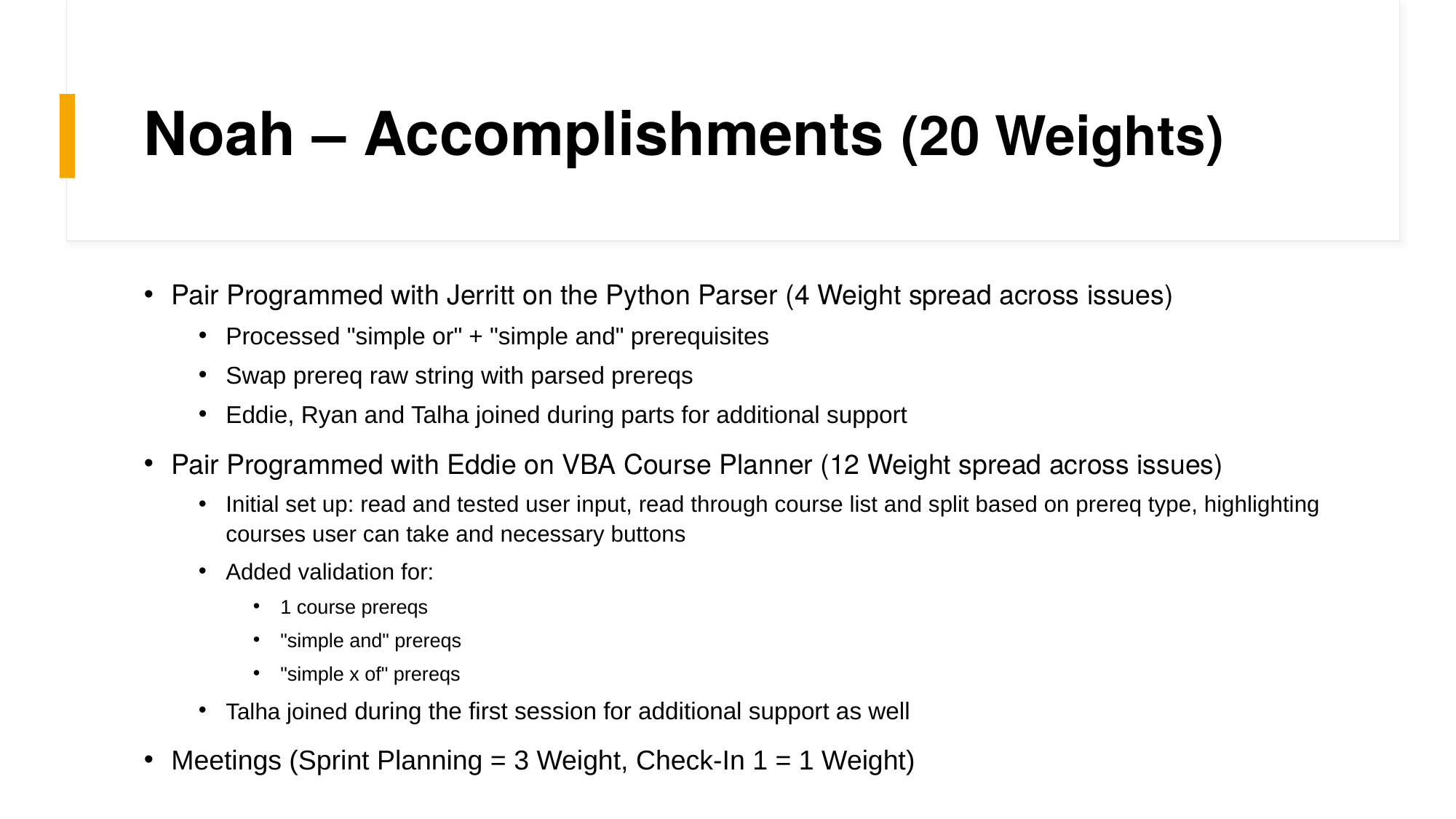

# Noah – Accomplishments (20 Weights)
Pair Programmed with Jerritt on the Python Parser (4 Weight spread across issues)
Processed "simple or" + "simple and" prerequisites
Swap prereq raw string with parsed prereqs
Eddie, Ryan and Talha joined during parts for additional support
Pair Programmed with Eddie on VBA Course Planner (12 Weight spread across issues)
Initial set up: read and tested user input, read through course list and split based on prereq type, highlighting courses user can take and necessary buttons
Added validation for:
1 course prereqs
"simple and" prereqs
"simple x of" prereqs
Talha joined during the first session for additional support as well
Meetings (Sprint Planning = 3 Weight, Check-In 1 = 1 Weight)